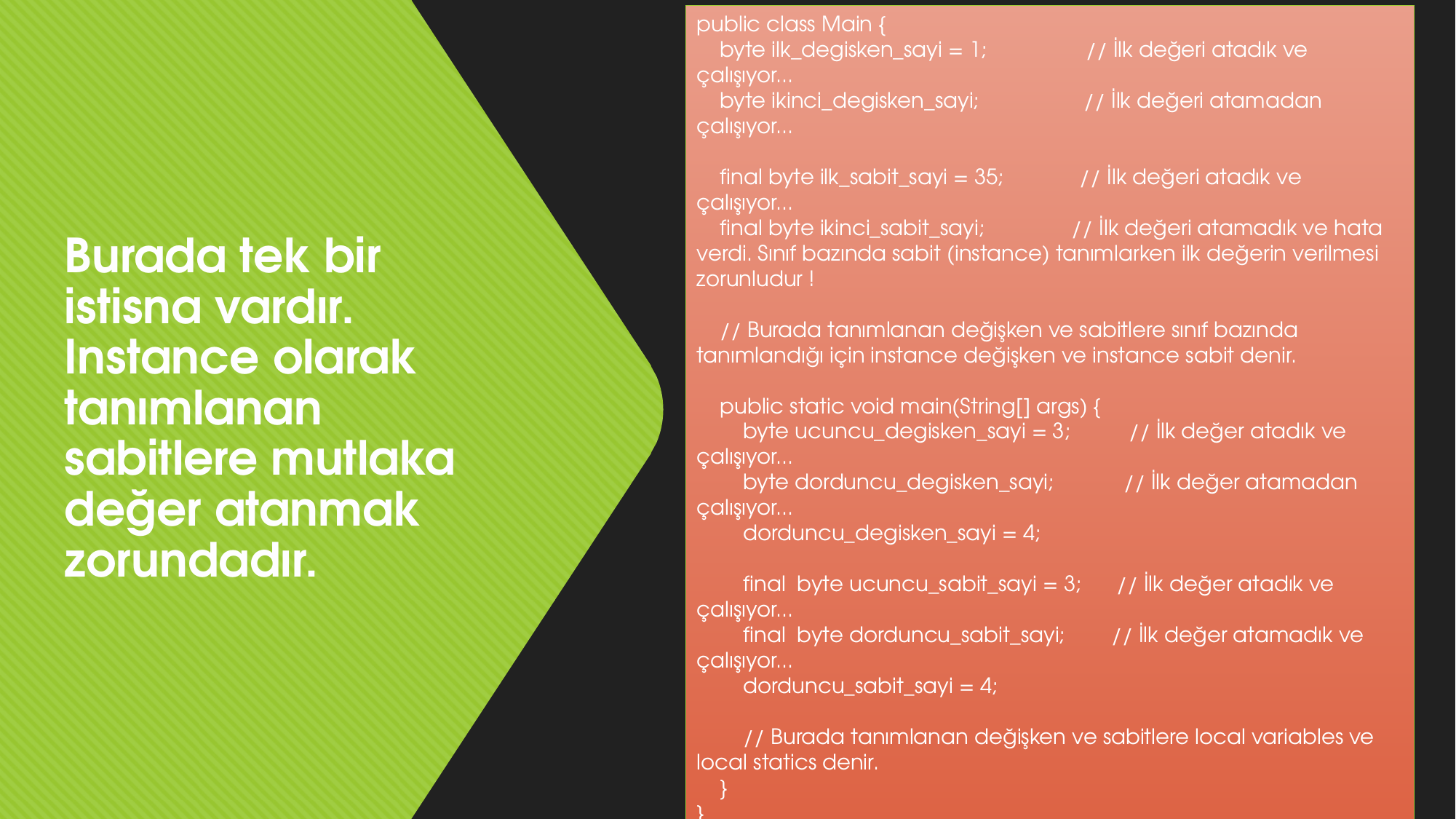

public class Main {
    byte ilk_degisken_sayi = 1;                 // İlk değeri atadık ve çalışıyor...
    byte ikinci_degisken_sayi;                  // İlk değeri atamadan çalışıyor...

    final byte ilk_sabit_sayi = 35;             // İlk değeri atadık ve çalışıyor...
    final byte ikinci_sabit_sayi;               // İlk değeri atamadık ve hata verdi. Sınıf bazında sabit (instance) tanımlarken ilk değerin verilmesi zorunludur !

    // Burada tanımlanan değişken ve sabitlere sınıf bazında tanımlandığı için instance değişken ve instance sabit denir.

    public static void main(String[] args) {
        byte ucuncu_degisken_sayi = 3;          // İlk değer atadık ve çalışıyor...
        byte dorduncu_degisken_sayi;            // İlk değer atamadan çalışıyor...
        dorduncu_degisken_sayi = 4;

        final  byte ucuncu_sabit_sayi = 3;      // İlk değer atadık ve çalışıyor...
        final  byte dorduncu_sabit_sayi;        // İlk değer atamadık ve çalışıyor...
        dorduncu_sabit_sayi = 4;

        // Burada tanımlanan değişken ve sabitlere local variables ve local statics denir.
    }
}

Burada tek bir istisna vardır. Instance olarak tanımlanan sabitlere mutlaka değer atanmak zorundadır.